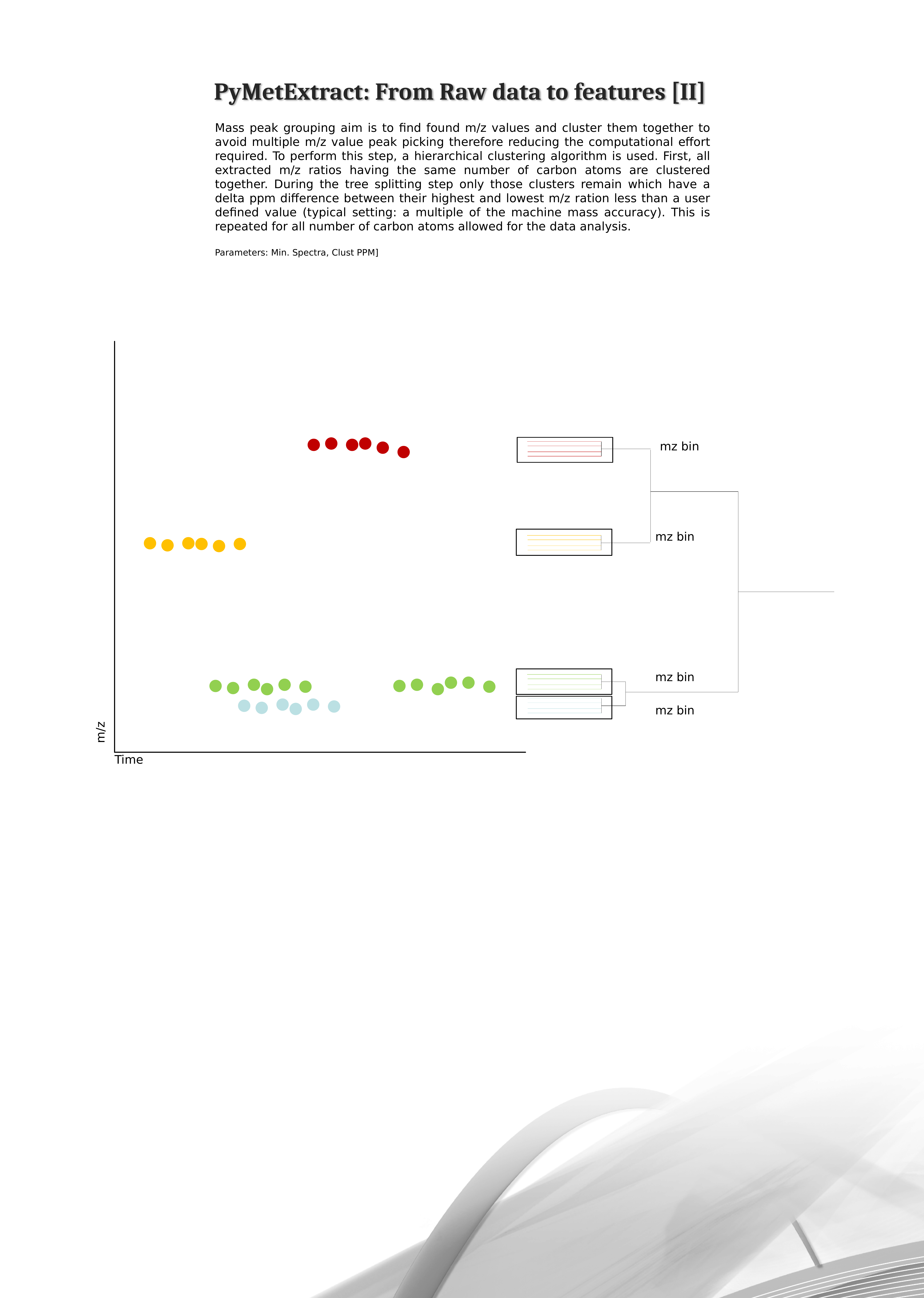

PyMetExtract: From Raw data to features [II]

Mass peak grouping aim is to find found m/z values and cluster them together to avoid multiple m/z value peak picking therefore reducing the computational effort required. To perform this step, a hierarchical clustering algorithm is used. First, all extracted m/z ratios having the same number of carbon atoms are clustered together. During the tree splitting step only those clusters remain which have a delta ppm difference between their highest and lowest m/z ration less than a user defined value (typical setting: a multiple of the machine mass accuracy). This is repeated for all number of carbon atoms allowed for the data analysis.

Parameters: Min. Spectra, Clust PPM]

m/z

Time
mz bin
mz bin
mz bin
mz bin